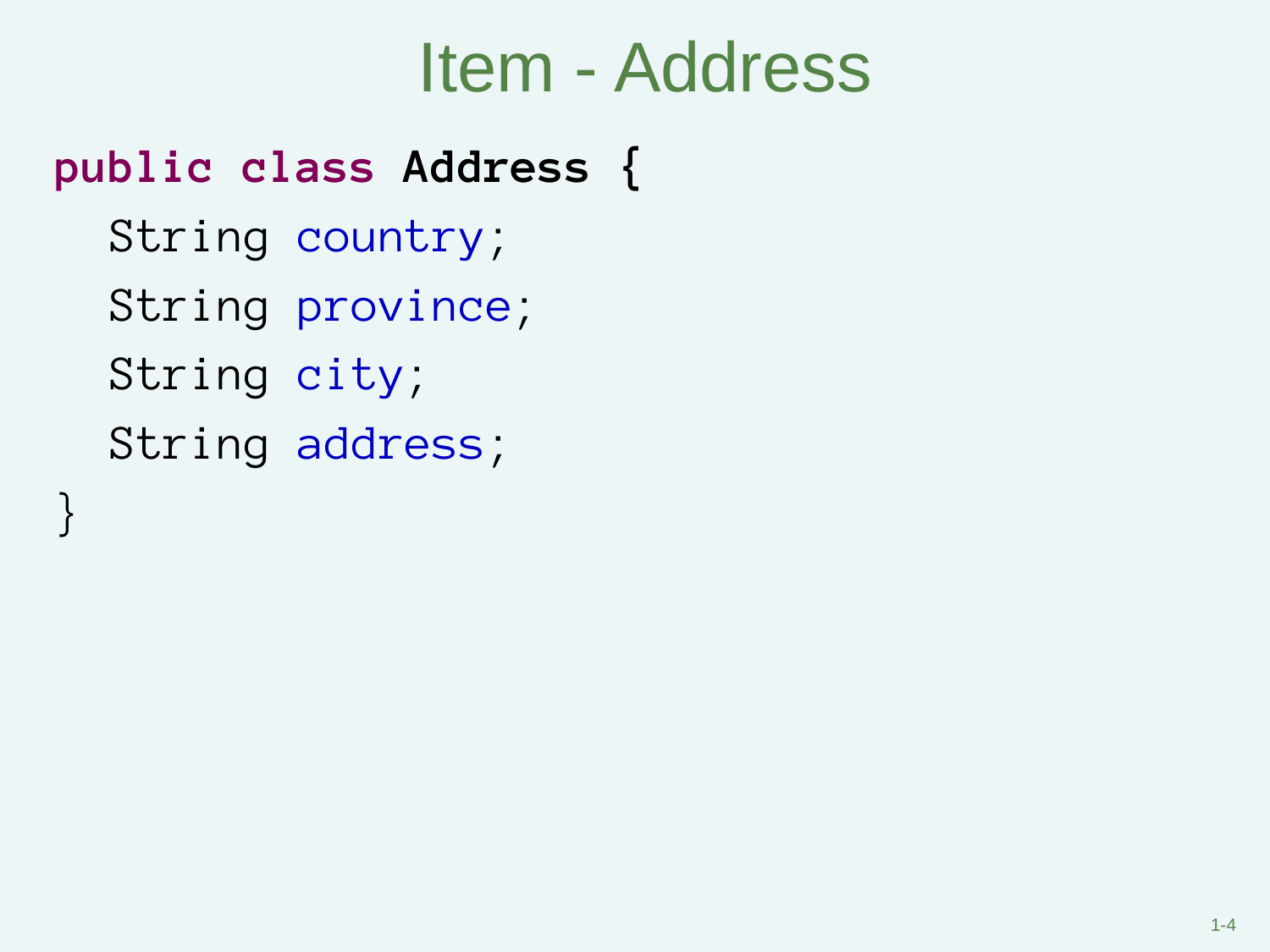

# Item - Address
public class Address {
String country;
String province;
String city;
String address;
}
1-4